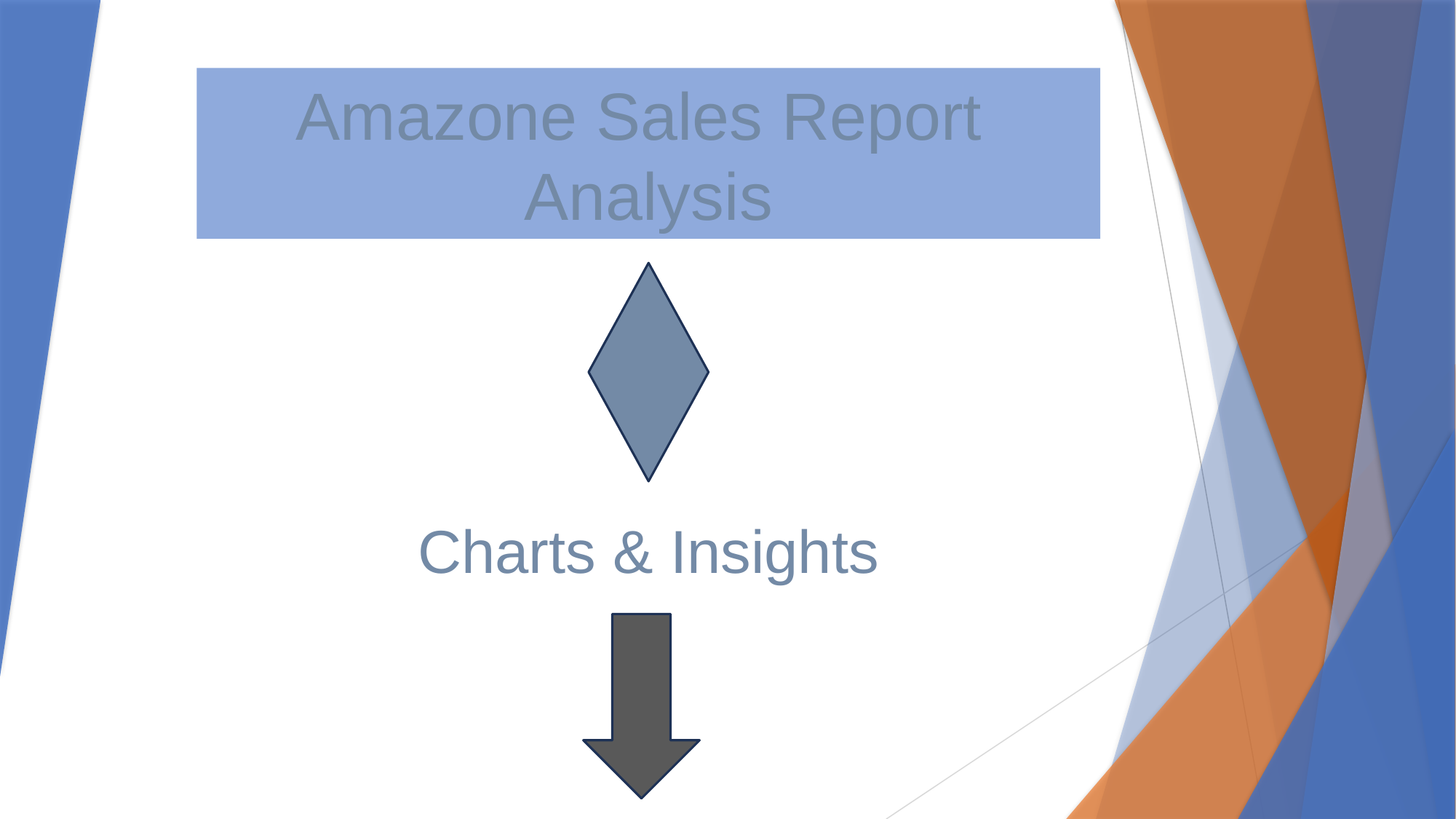

Amazone Sales Report
Analysis

Charts & Insights